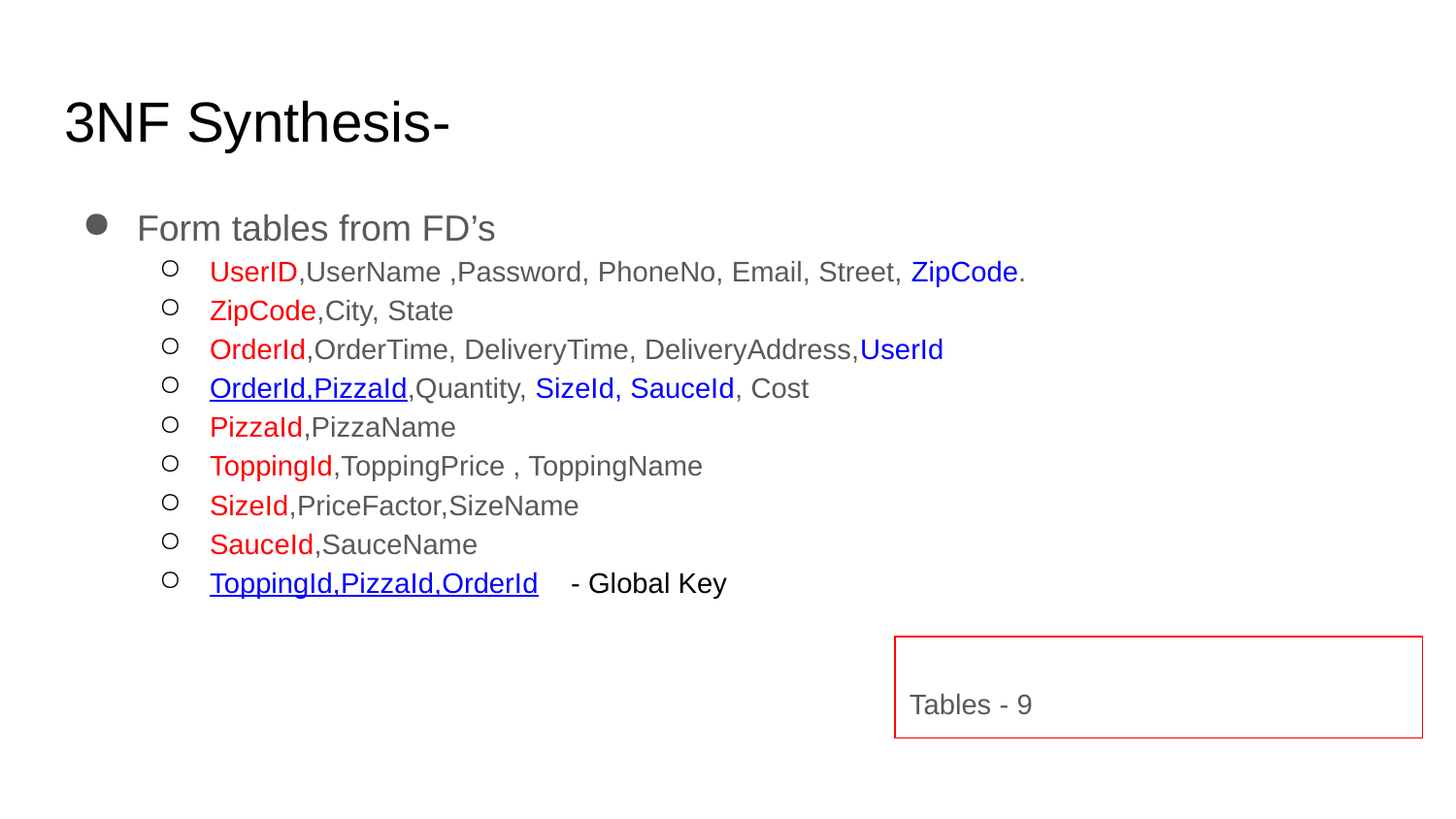

# 3NF Synthesis-
Form tables from FD’s
UserID,UserName ,Password, PhoneNo, Email, Street, ZipCode.
ZipCode,City, State
OrderId,OrderTime, DeliveryTime, DeliveryAddress,UserId
OrderId,PizzaId,Quantity, SizeId, SauceId, Cost
PizzaId,PizzaName
ToppingId,ToppingPrice , ToppingName
SizeId,PriceFactor,SizeName
SauceId,SauceName
ToppingId,PizzaId,OrderId    - Global Key

Tables - 9